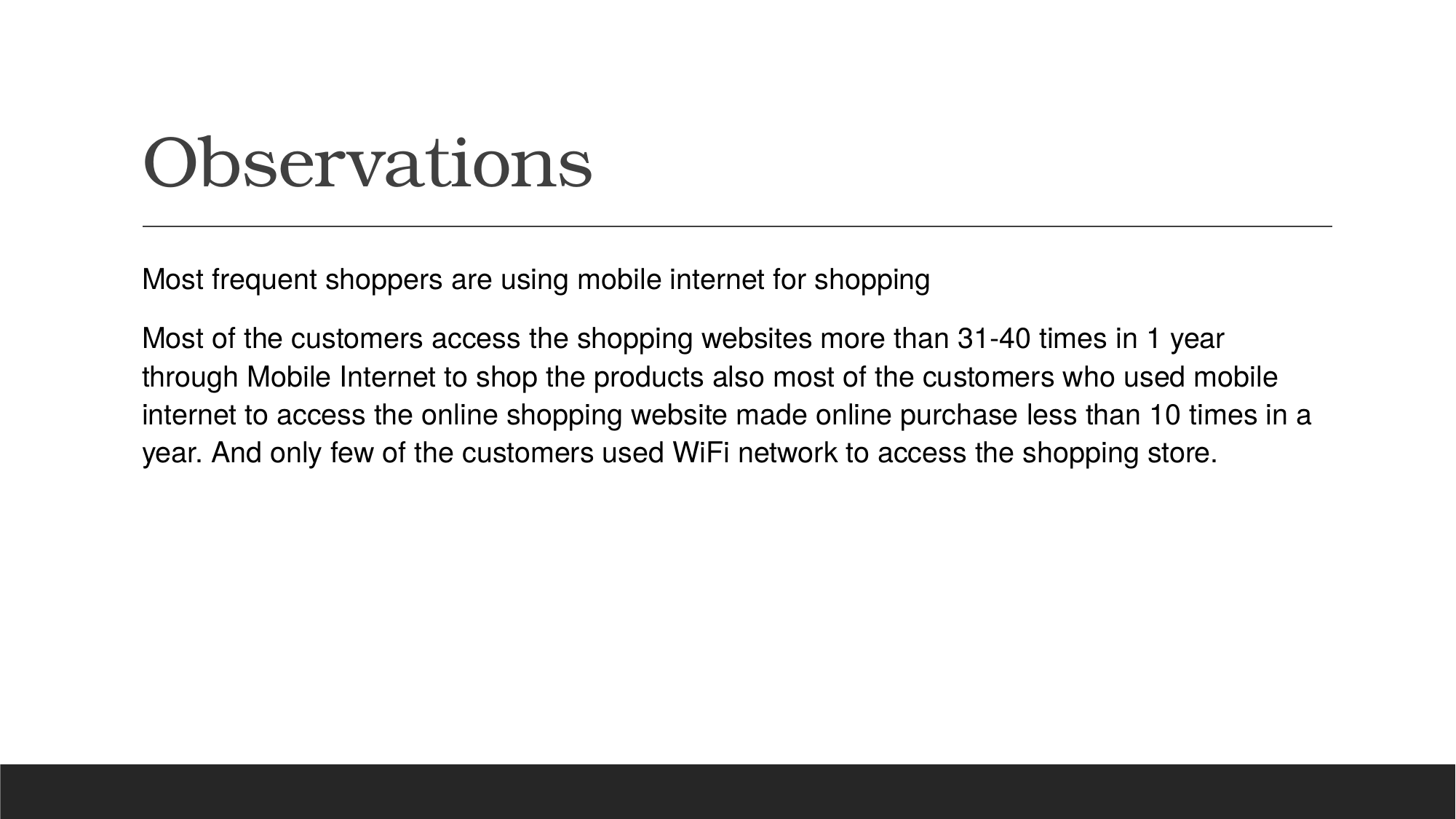

# Observations
Most frequent shoppers are using mobile internet for shopping
Most of the customers access the shopping websites more than 31-40 times in 1 year through Mobile Internet to shop the products also most of the customers who used mobile internet to access the online shopping website made online purchase less than 10 times in a year. And only few of the customers used WiFi network to access the shopping store.